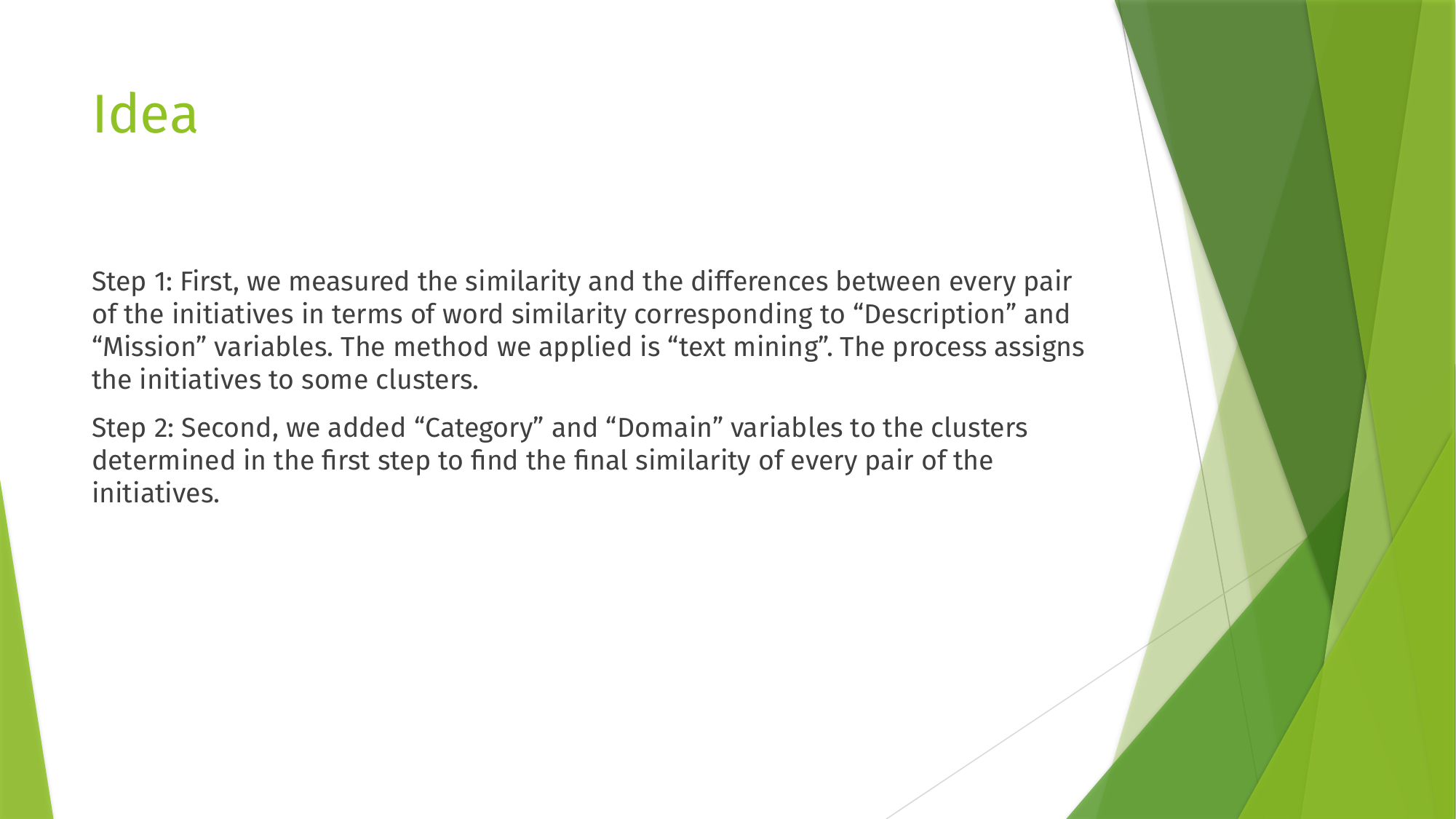

# Idea
Step 1: First, we measured the similarity and the differences between every pair of the initiatives in terms of word similarity corresponding to “Description” and “Mission” variables. The method we applied is “text mining”. The process assigns the initiatives to some clusters.
Step 2: Second, we added “Category” and “Domain” variables to the clusters determined in the first step to find the final similarity of every pair of the initiatives.